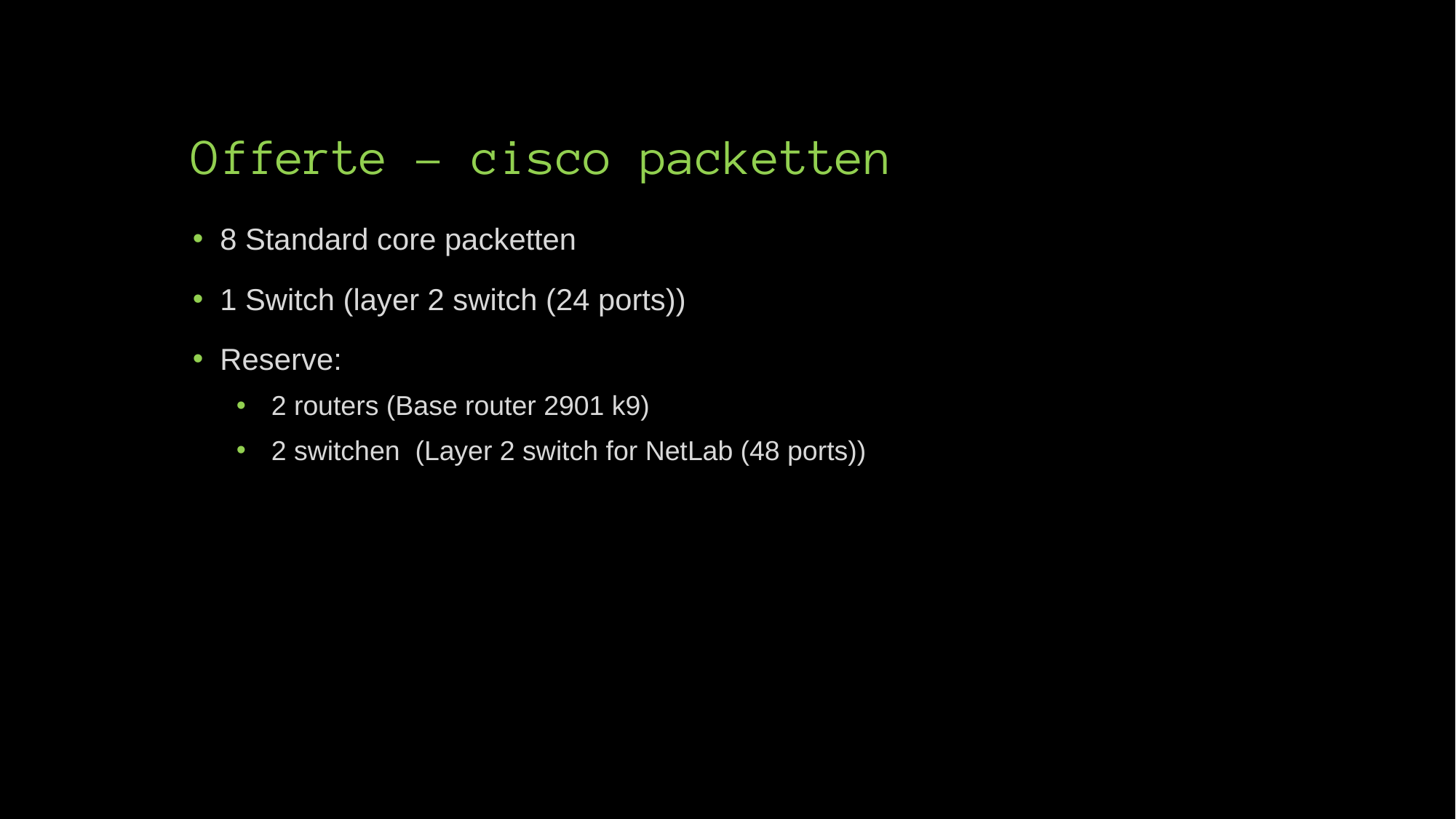

# Offerte – cisco packetten
8 Standard core packetten
1 Switch (layer 2 switch (24 ports))
Reserve:
 2 routers (Base router 2901 k9)
 2 switchen  (Layer 2 switch for NetLab (48 ports))